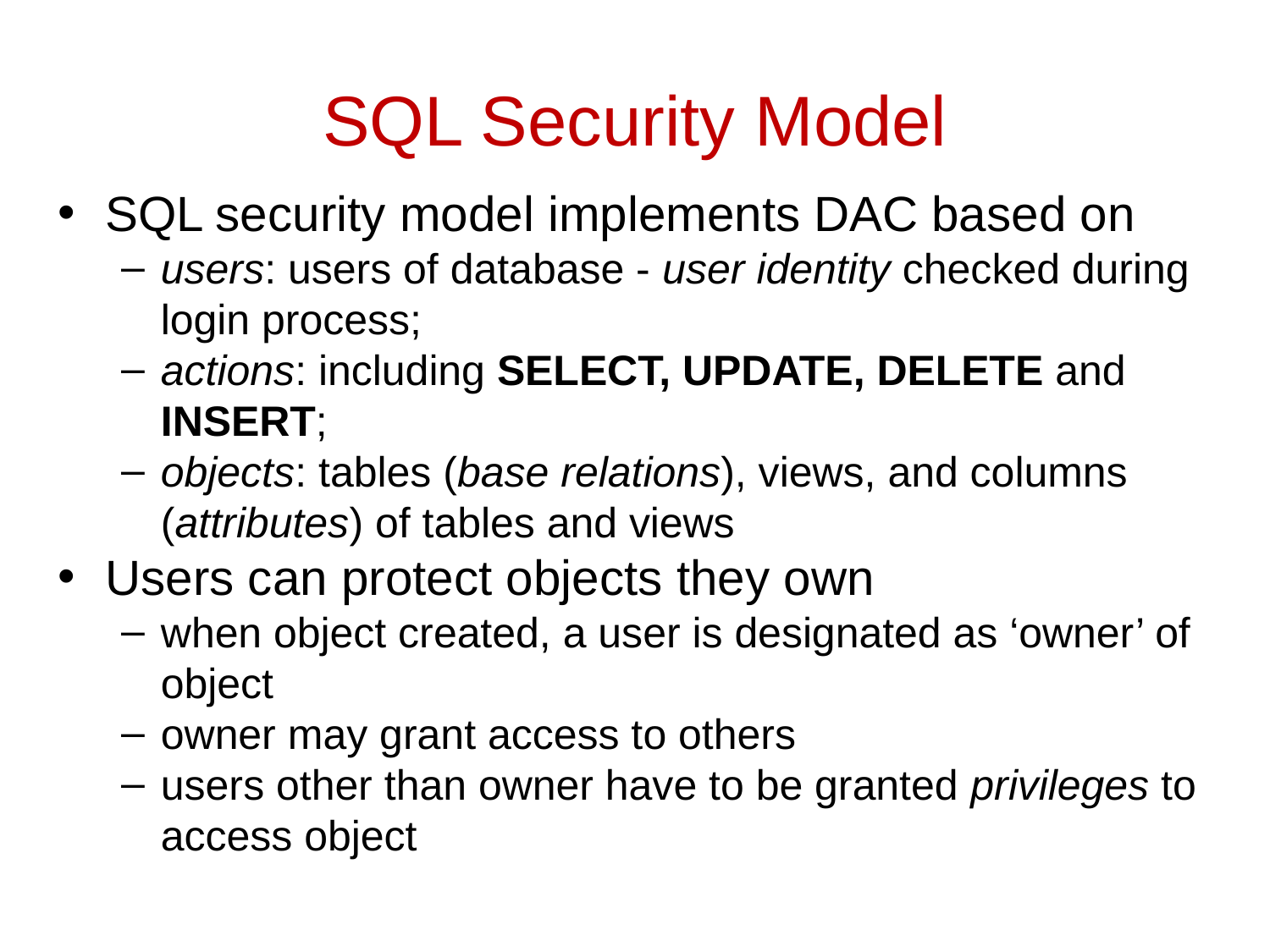

# SQL Security Model
SQL security model implements DAC based on
users: users of database - user identity checked during login process;
actions: including SELECT, UPDATE, DELETE and INSERT;
objects: tables (base relations), views, and columns (attributes) of tables and views
Users can protect objects they own
when object created, a user is designated as ‘owner’ of object
owner may grant access to others
users other than owner have to be granted privileges to access object